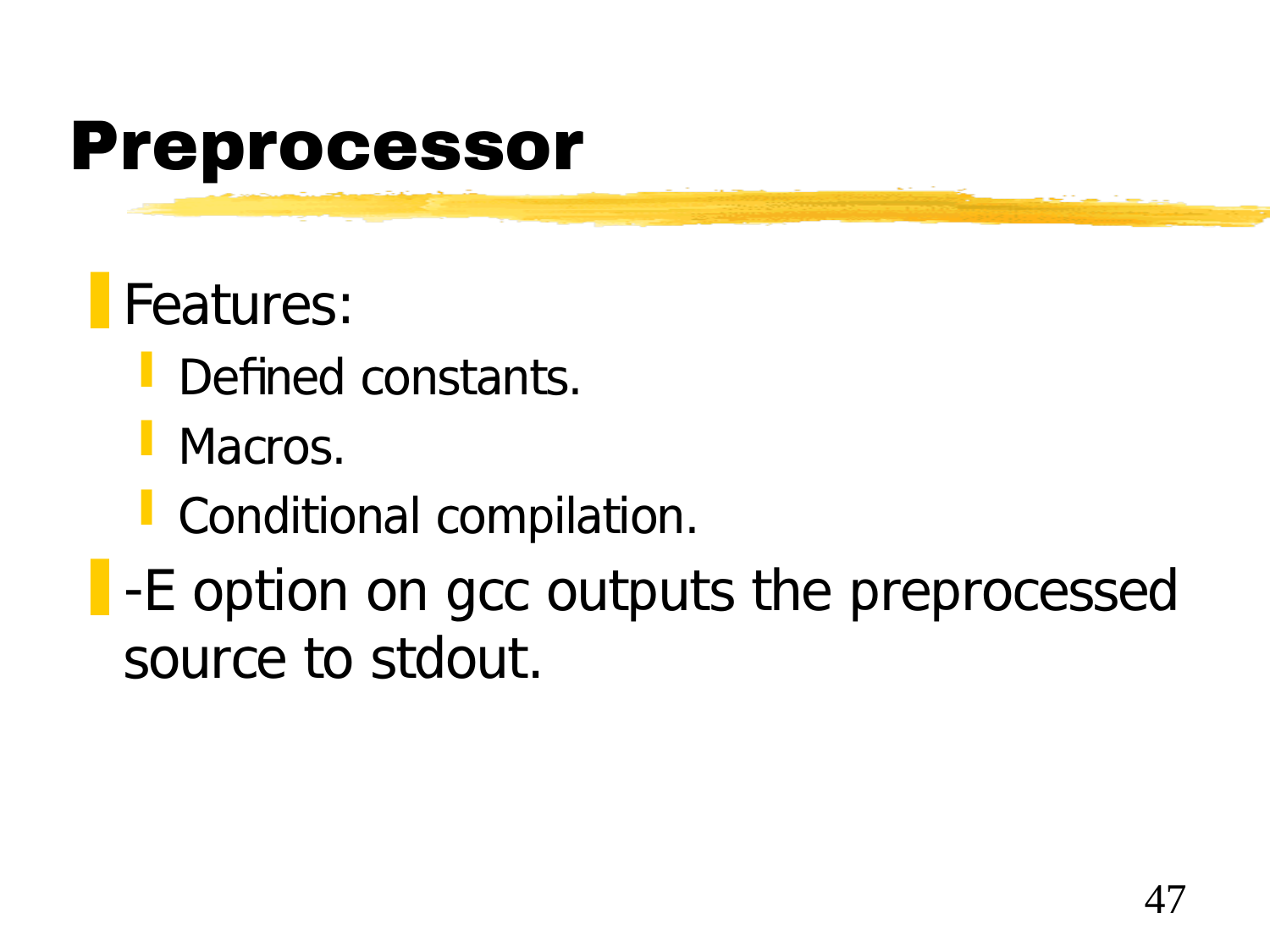

# Preprocessor
Features:
Defined constants.
Macros.
Conditional compilation.
-E option on gcc outputs the preprocessed source to stdout.
47